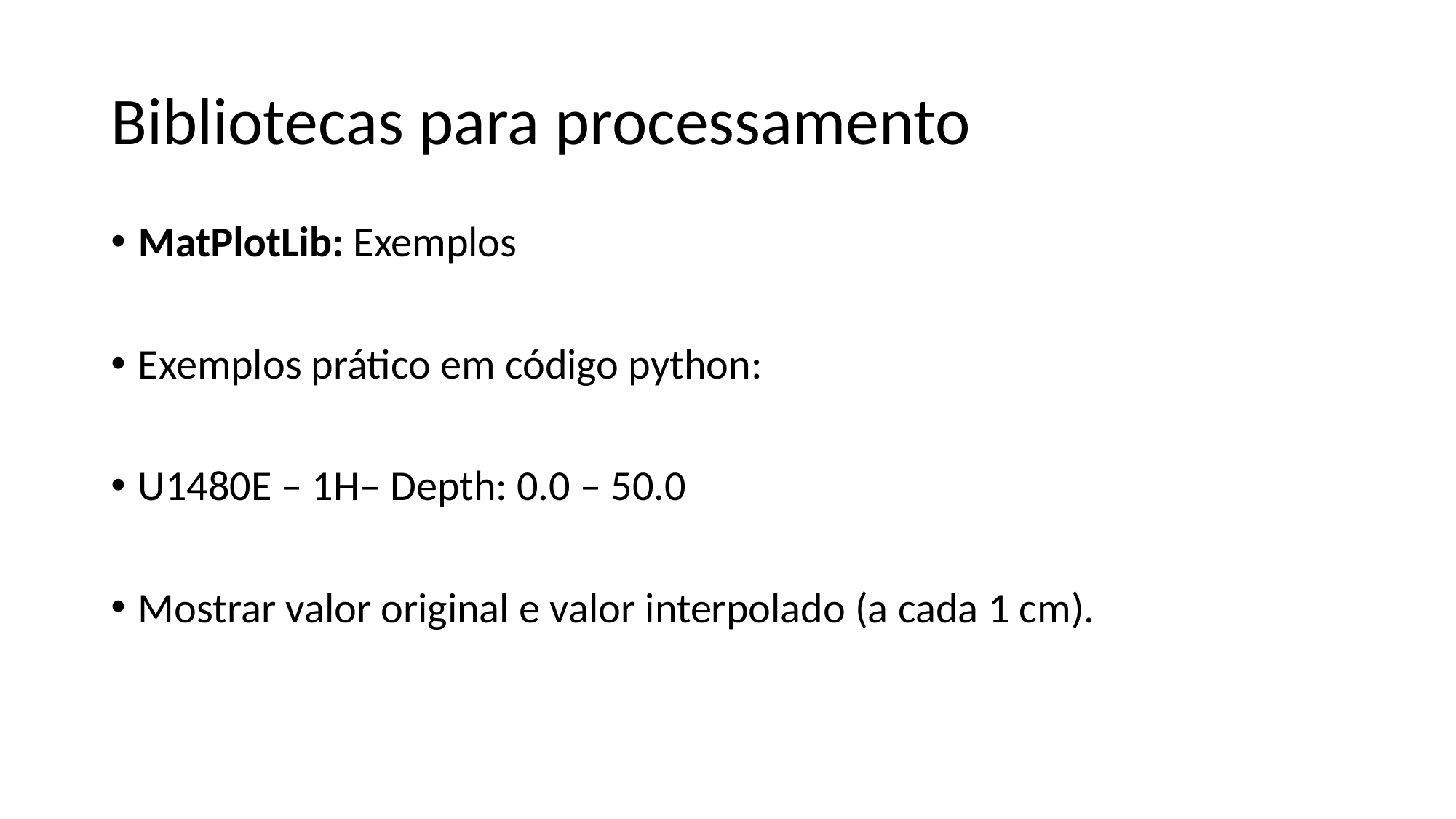

# Bibliotecas para processamento
MatPlotLib: Exemplos

Exemplos prático em código python:

U1480E – 1H– Depth: 0.0 – 50.0

Mostrar valor original e valor interpolado (a cada 1 cm).